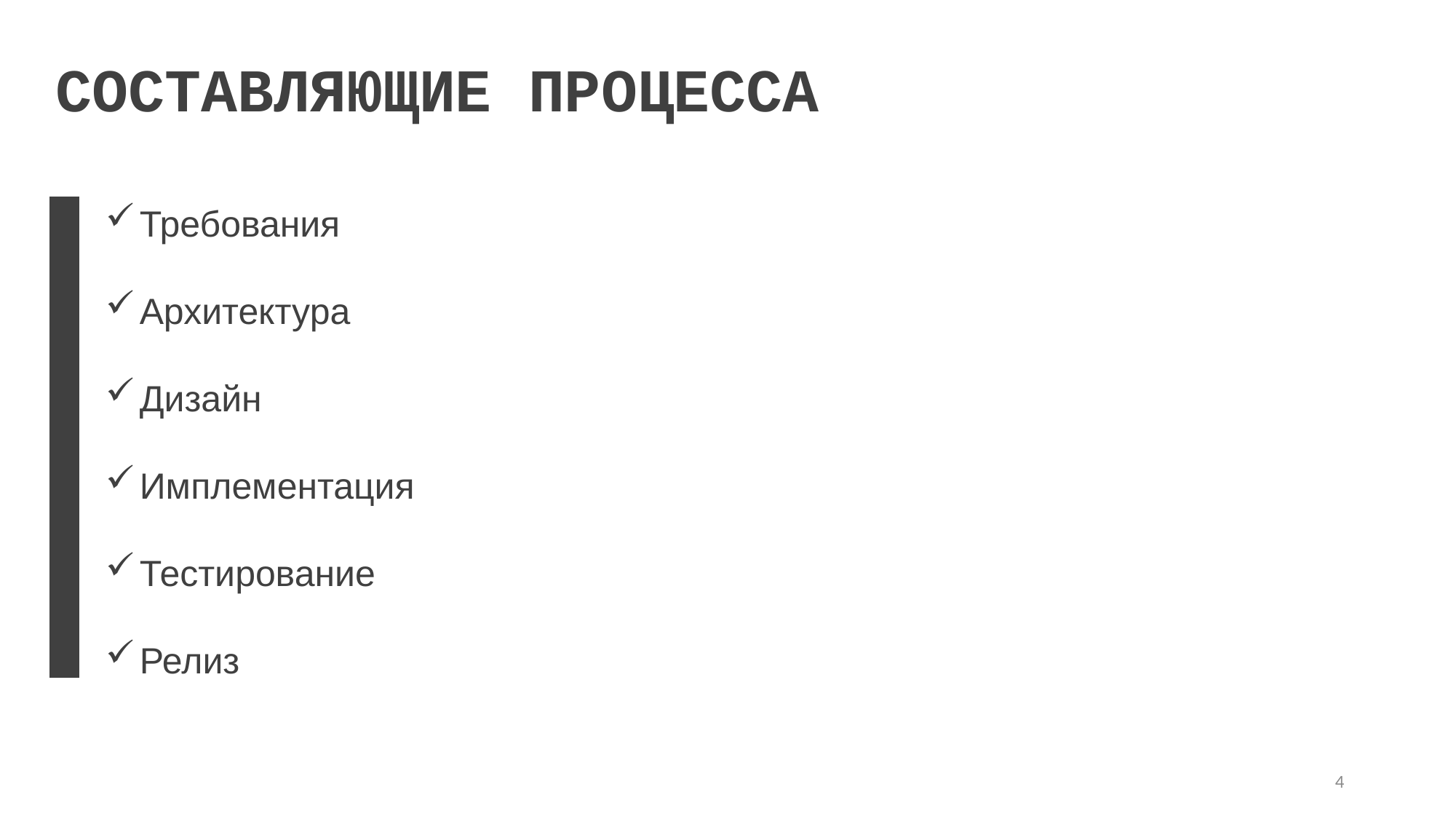

Составляющие процесса
Требования

Архитектура

Дизайн

Имплементация

Тестирование

Релиз

4